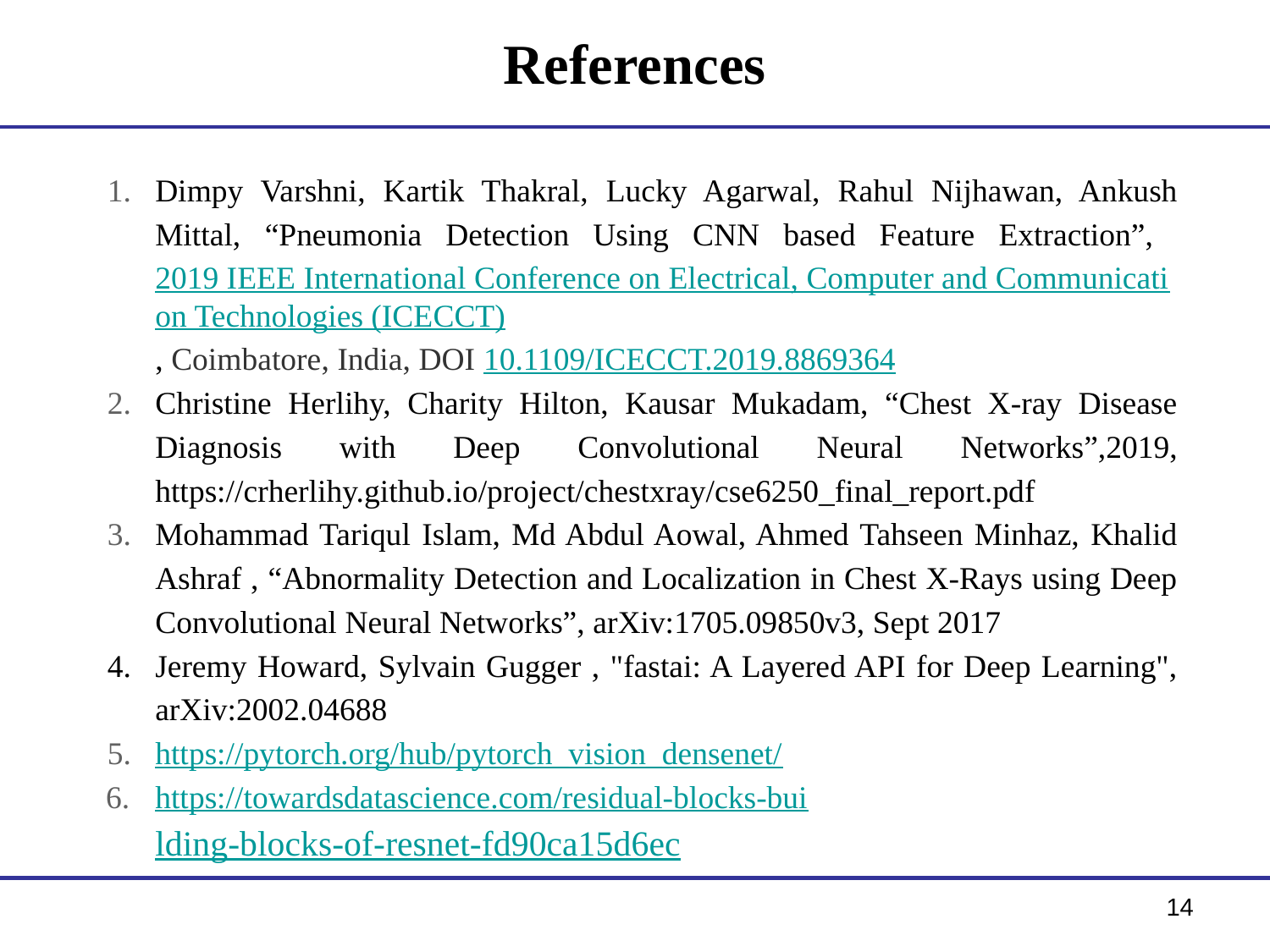

# References
Dimpy Varshni, Kartik Thakral, Lucky Agarwal, Rahul Nijhawan, Ankush Mittal, “Pneumonia Detection Using CNN based Feature Extraction”,  2019 IEEE International Conference on Electrical, Computer and Communication Technologies (ICECCT), Coimbatore, India, DOI 10.1109/ICECCT.2019.8869364
Christine Herlihy, Charity Hilton, Kausar Mukadam, “Chest X-ray Disease Diagnosis with Deep Convolutional Neural Networks”,2019, https://crherlihy.github.io/project/chestxray/cse6250_final_report.pdf
Mohammad Tariqul Islam, Md Abdul Aowal, Ahmed Tahseen Minhaz, Khalid Ashraf , “Abnormality Detection and Localization in Chest X-Rays using Deep Convolutional Neural Networks”, arXiv:1705.09850v3, Sept 2017
Jeremy Howard, Sylvain Gugger , "fastai: A Layered API for Deep Learning", arXiv:2002.04688
https://pytorch.org/hub/pytorch_vision_densenet/
https://towardsdatascience.com/residual-blocks-building-blocks-of-resnet-fd90ca15d6ec

14